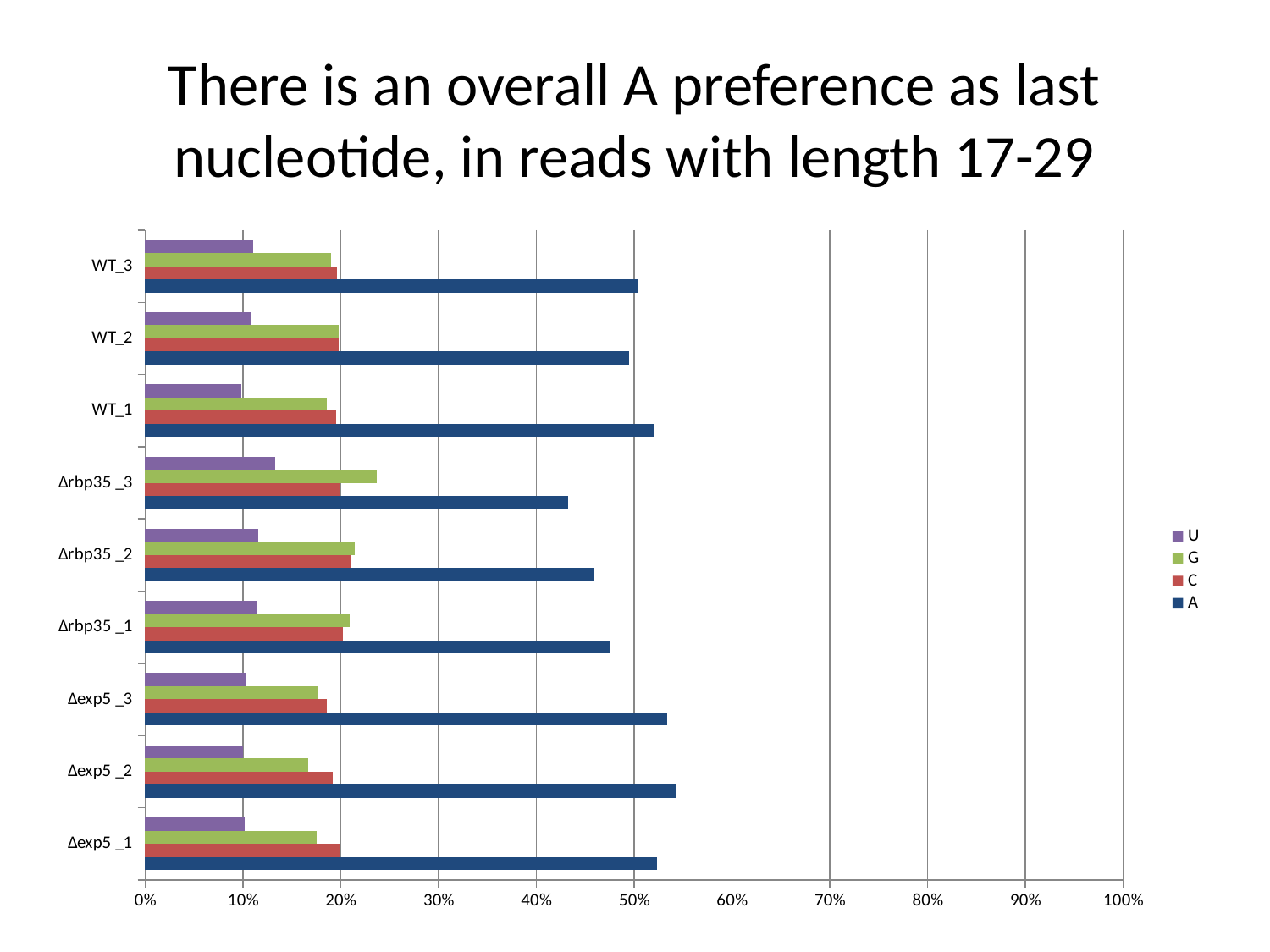

# There is an overall A preference as last nucleotide, in reads with length 17-29

### Chart

| Category | A | C | G | U |
|---|---|---|---|---|
| ∆exp5 _1 | 0.523320685829698 | 0.19933145441436717 | 0.17558958972080818 | 0.10175827003512657 |
| ∆exp5 _2 | 0.542134952698985 | 0.19155977105169908 | 0.16665016399305219 | 0.09965511225626367 |
| ∆exp5 _3 | 0.5338533155491171 | 0.1858745034994273 | 0.17715169877542128 | 0.1031204821760343 |
| ∆rbp35 _1 | 0.4753290429817441 | 0.20187510899918829 | 0.20894579214689107 | 0.11385005587217652 |
| ∆rbp35 _2 | 0.4584690615522099 | 0.2108681700321196 | 0.21463846857604094 | 0.11602429983962956 |
| ∆rbp35 _3 | 0.4320548119302962 | 0.19832374153692217 | 0.23691809983246157 | 0.13270334670032005 |
| WT_1 | 0.5200263400545689 | 0.1955895003803339 | 0.18602534758054406 | 0.09835881198455312 |
| WT_2 | 0.4947149560807134 | 0.1982930231484484 | 0.1978571829001129 | 0.10913483787072528 |
| WT_3 | 0.5031814730138547 | 0.19592276981051082 | 0.19044756614597555 | 0.11044819102965889 |